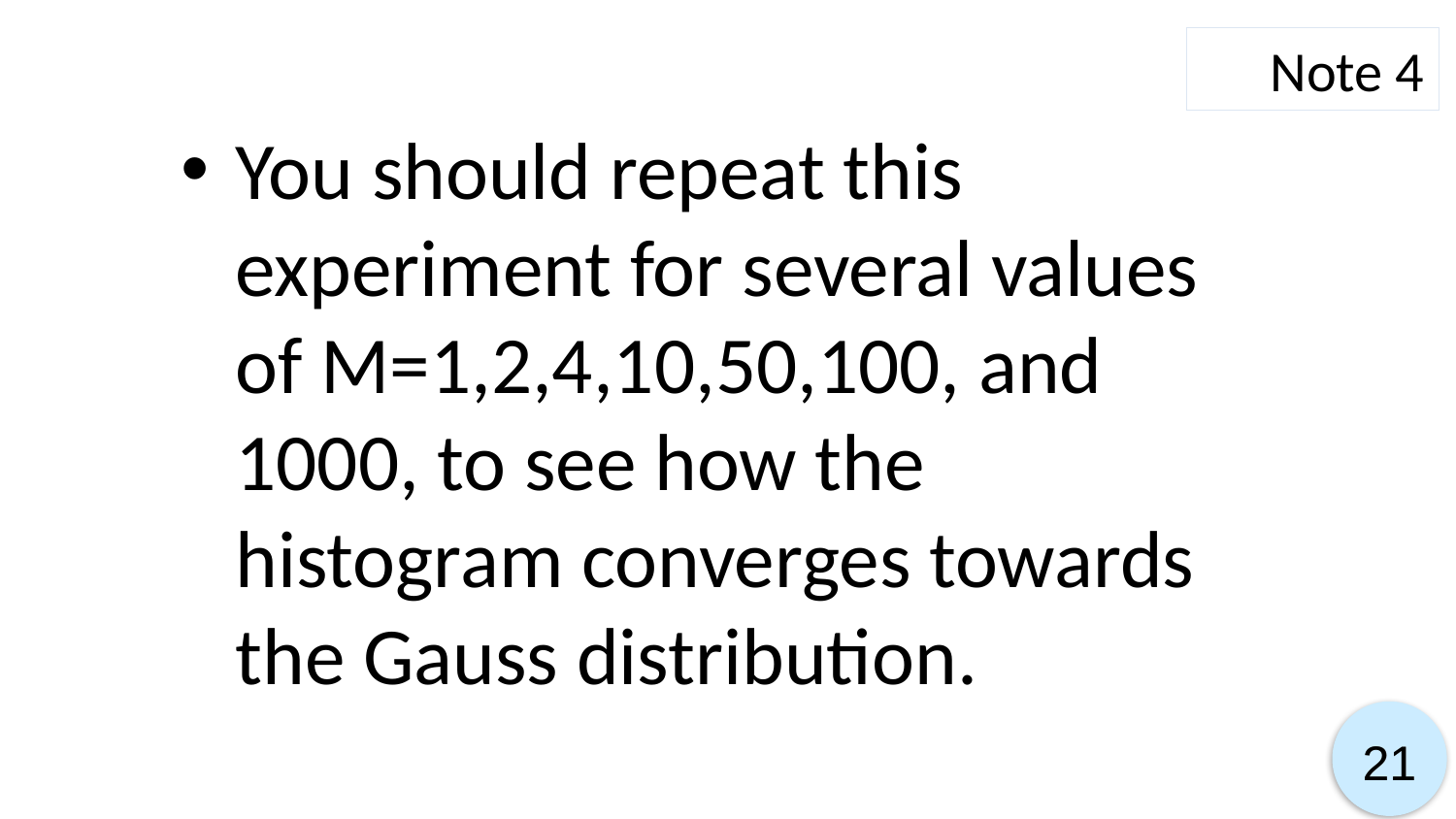

Note 4
You should repeat this experiment for several values of M=1,2,4,10,50,100, and 1000, to see how the histogram converges towards the Gauss distribution.
21
21